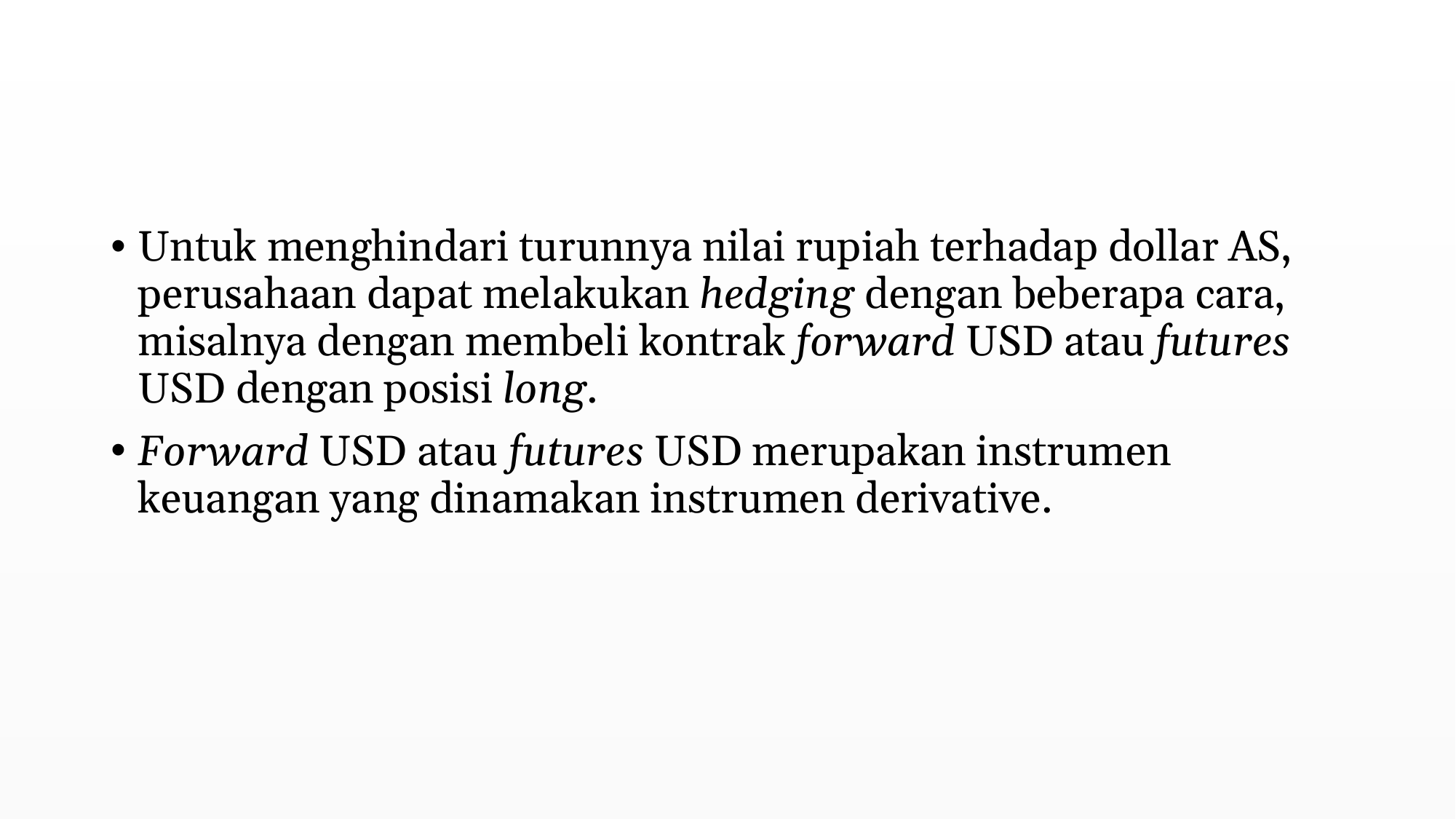

#
Untuk menghindari turunnya nilai rupiah terhadap dollar AS, perusahaan dapat melakukan hedging dengan beberapa cara, misalnya dengan membeli kontrak forward USD atau futures USD dengan posisi long.
Forward USD atau futures USD merupakan instrumen keuangan yang dinamakan instrumen derivative.